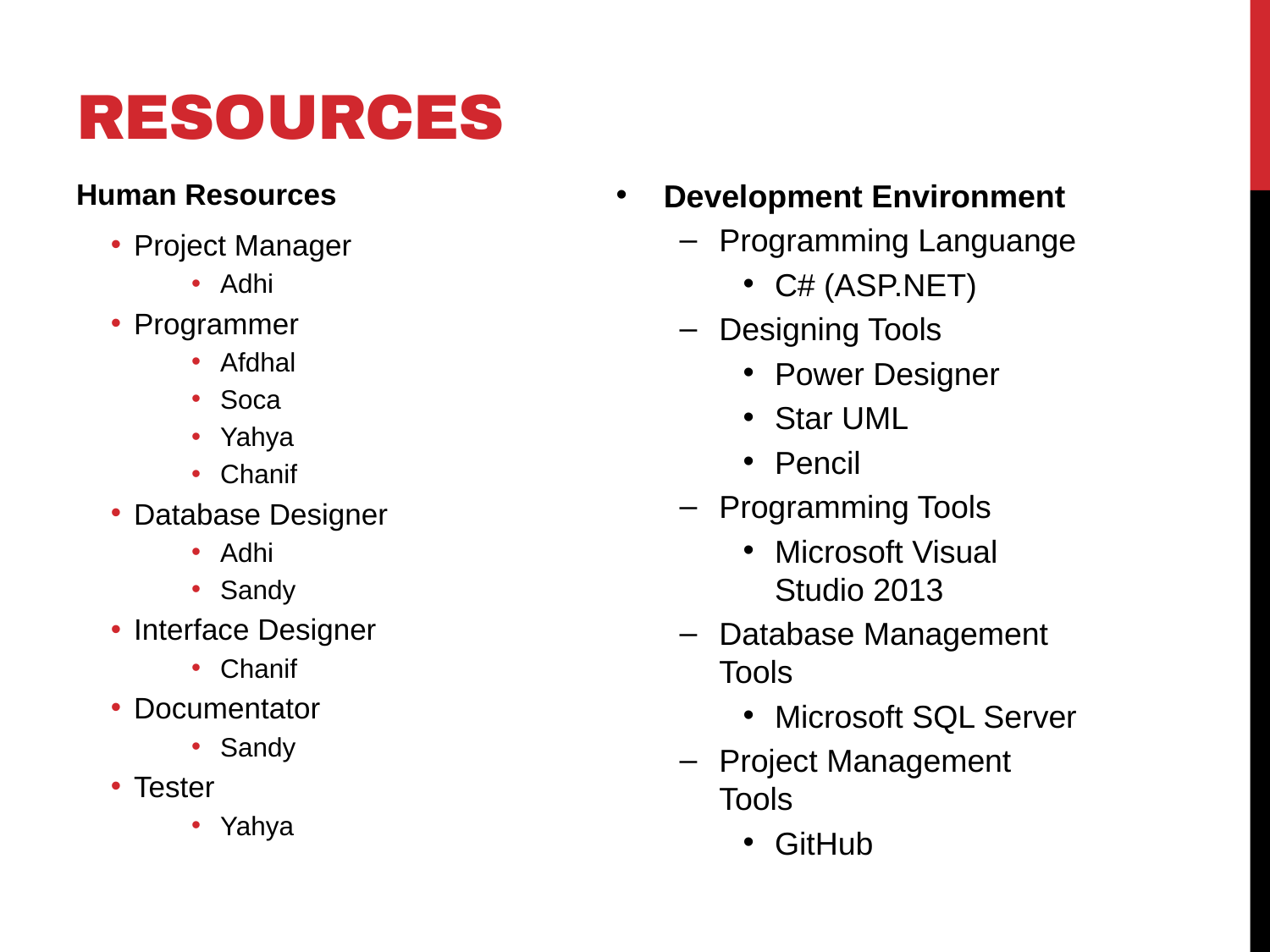

# Resources
Human Resources
Project Manager
Adhi
Programmer
Afdhal
Soca
Yahya
Chanif
Database Designer
Adhi
Sandy
Interface Designer
Chanif
Documentator
Sandy
Tester
Yahya

Development Environment
Programming Languange
C# (ASP.NET)
Designing Tools
Power Designer
Star UML
Pencil
Programming Tools
Microsoft Visual Studio 2013
Database Management Tools
Microsoft SQL Server
Project Management Tools
GitHub